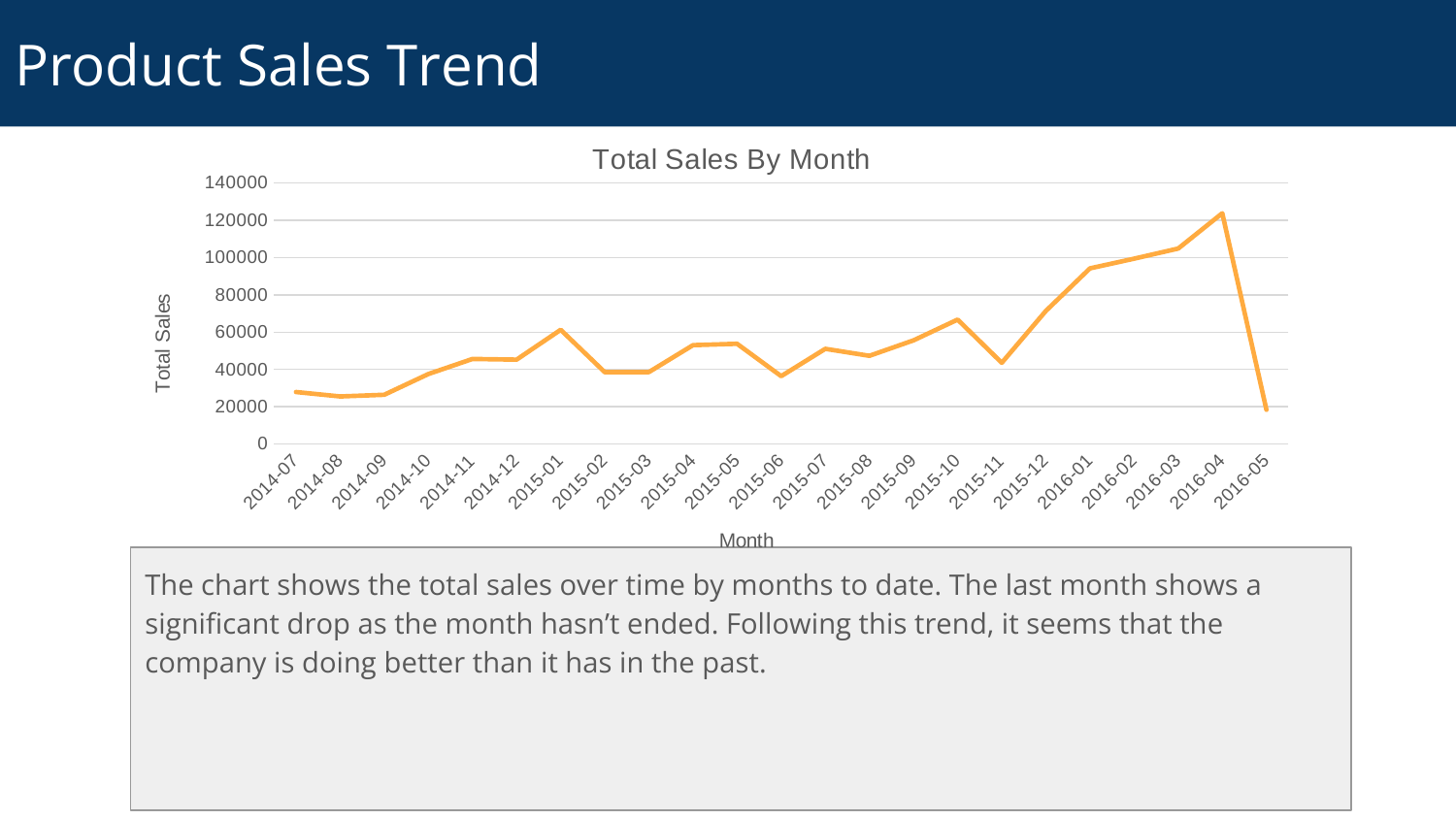

# Product Sales Trend

### Chart: Total Sales By Month

| Category | Total |
|---|---|
| 2014-07 | 27861.895 |
| 2014-08 | 25485.275 |
| 2014-09 | 26381.4 |
| 2014-10 | 37515.725 |
| 2014-11 | 45600.045 |
| 2014-12 | 45239.63 |
| 2015-01 | 61258.07 |
| 2015-02 | 38483.635 |
| 2015-03 | 38547.22 |
| 2015-04 | 53032.9525 |
| 2015-05 | 53781.29 |
| 2015-06 | 36362.8025 |
| 2015-07 | 51020.8575 |
| 2015-08 | 47287.67 |
| 2015-09 | 55629.2425 |
| 2015-10 | 66749.226 |
| 2015-11 | 43533.809 |
| 2015-12 | 71398.4285 |
| 2016-01 | 94222.1105 |
| 2016-02 | 99415.2875 |
| 2016-03 | 104854.155 |
| 2016-04 | 123798.6825 |
| 2016-05 | 18333.6305 |
The chart shows the total sales over time by months to date. The last month shows a significant drop as the month hasn’t ended. Following this trend, it seems that the company is doing better than it has in the past.